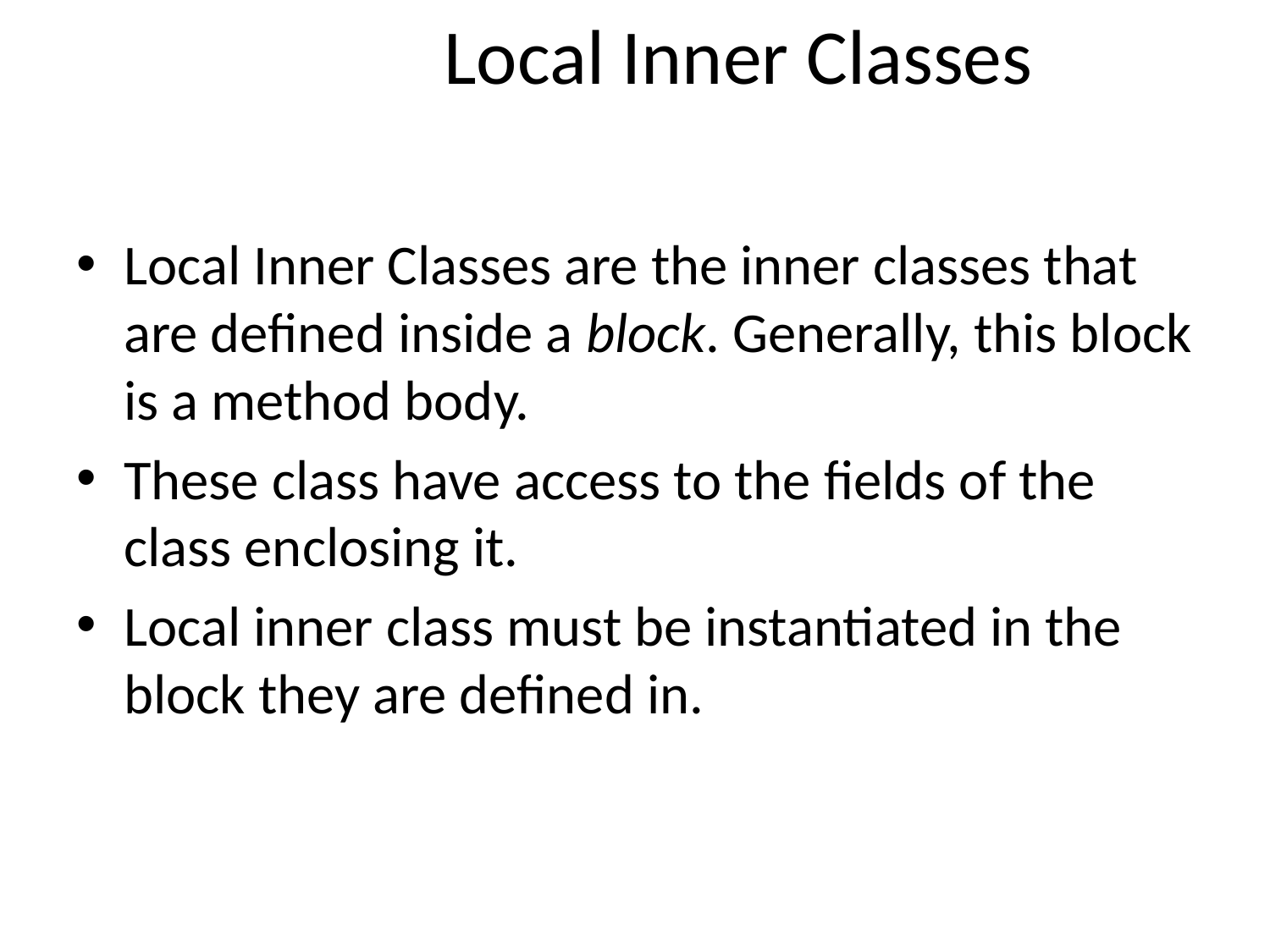

# Local Inner Classes
Local Inner Classes are the inner classes that are defined inside a block. Generally, this block is a method body.
These class have access to the fields of the class enclosing it.
Local inner class must be instantiated in the block they are defined in.